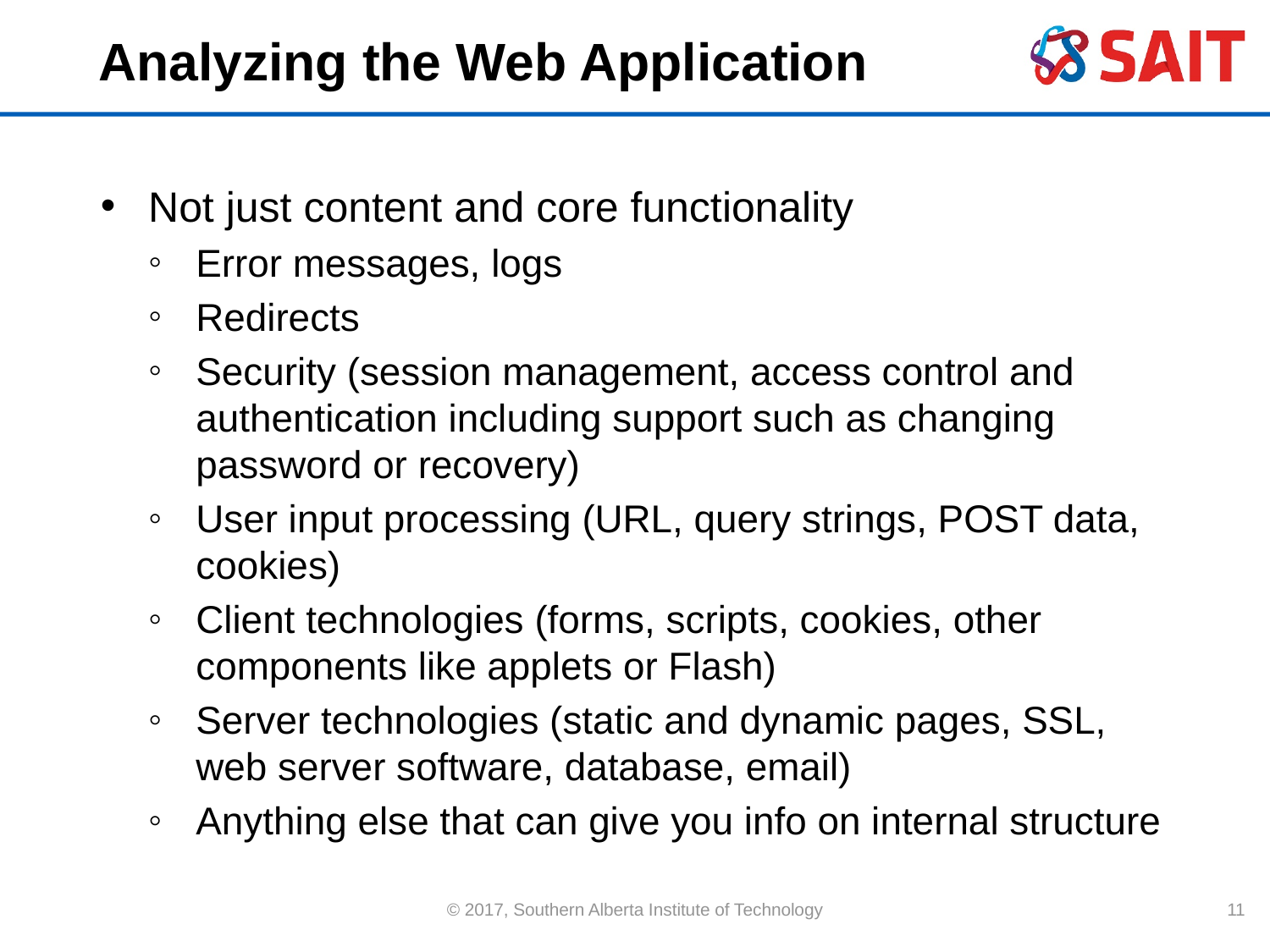

# Analyzing the Web Application
Not just content and core functionality
Error messages, logs
Redirects
Security (session management, access control and authentication including support such as changing password or recovery)
User input processing (URL, query strings, POST data, cookies)
Client technologies (forms, scripts, cookies, other components like applets or Flash)
Server technologies (static and dynamic pages, SSL, web server software, database, email)
Anything else that can give you info on internal structure